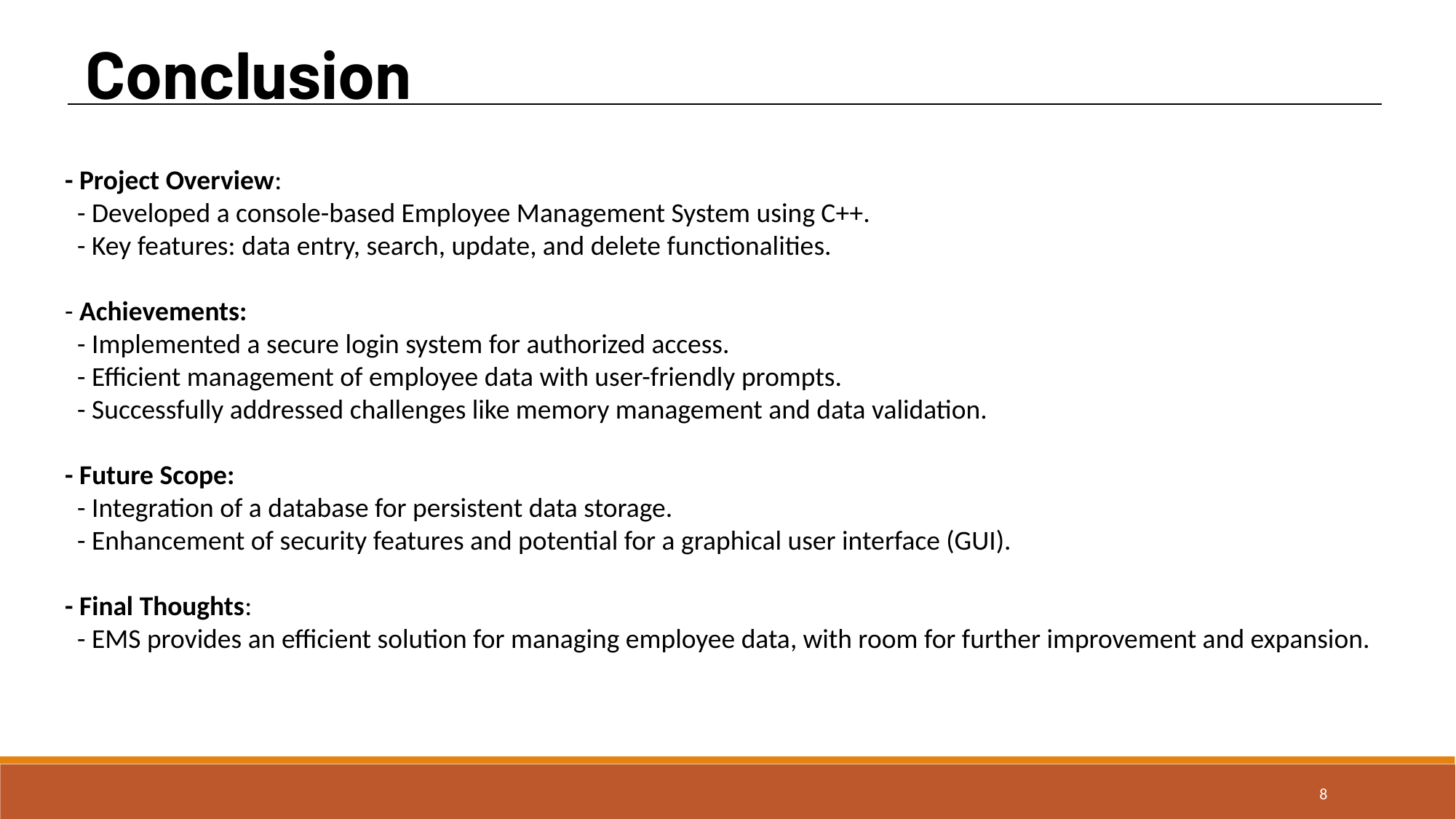

Conclusion
- Project Overview:
  - Developed a console-based Employee Management System using C++.
  - Key features: data entry, search, update, and delete functionalities.

- Achievements:
  - Implemented a secure login system for authorized access.
  - Efficient management of employee data with user-friendly prompts.
  - Successfully addressed challenges like memory management and data validation.

- Future Scope:
  - Integration of a database for persistent data storage.
  - Enhancement of security features and potential for a graphical user interface (GUI).

- Final Thoughts:
  - EMS provides an efficient solution for managing employee data, with room for further improvement and expansion.
8